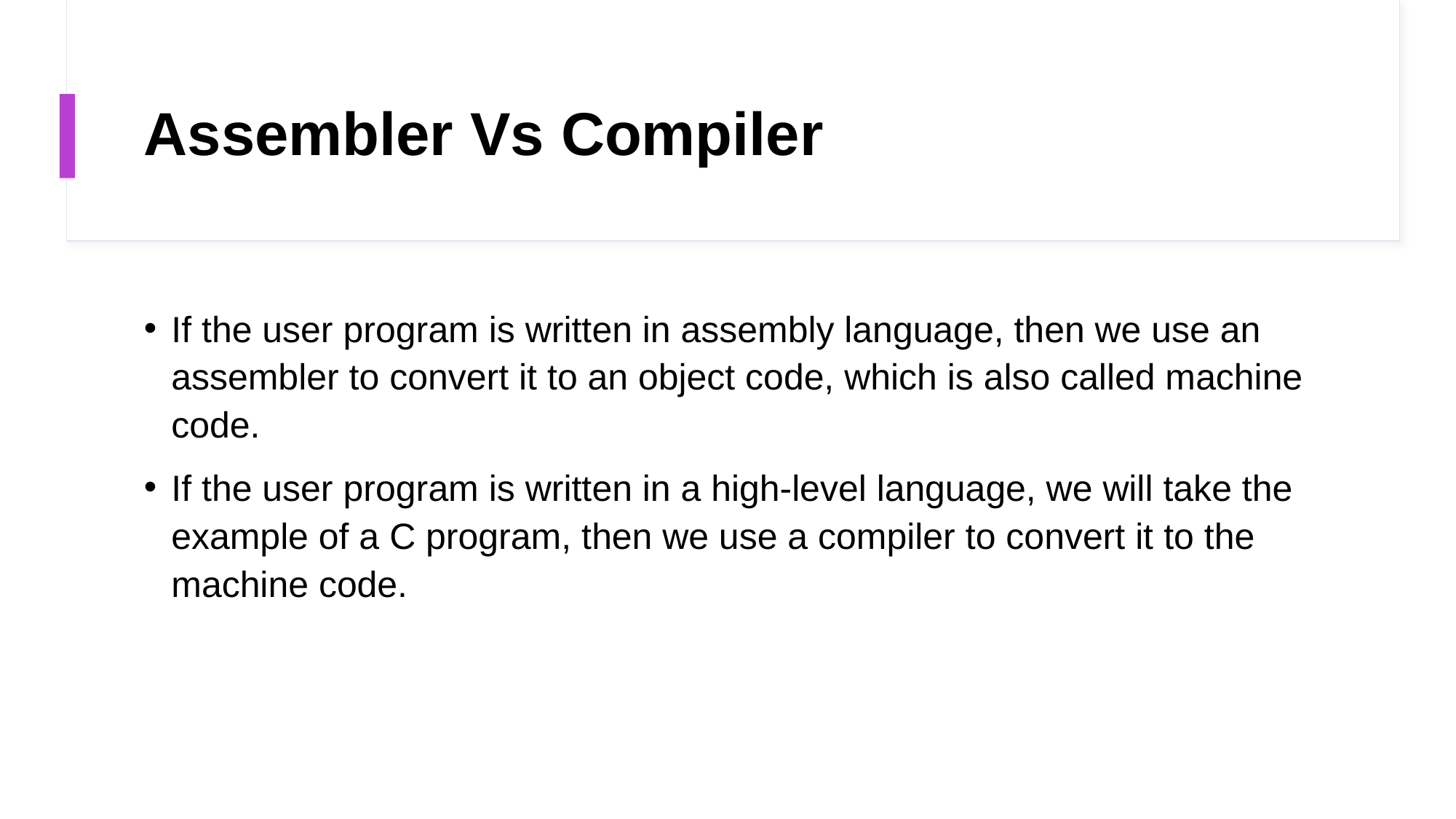

# Assembler Vs Compiler
If the user program is written in assembly language, then we use an assembler to convert it to an object code, which is also called machine code.
If the user program is written in a high-level language, we will take the example of a C program, then we use a compiler to convert it to the machine code.